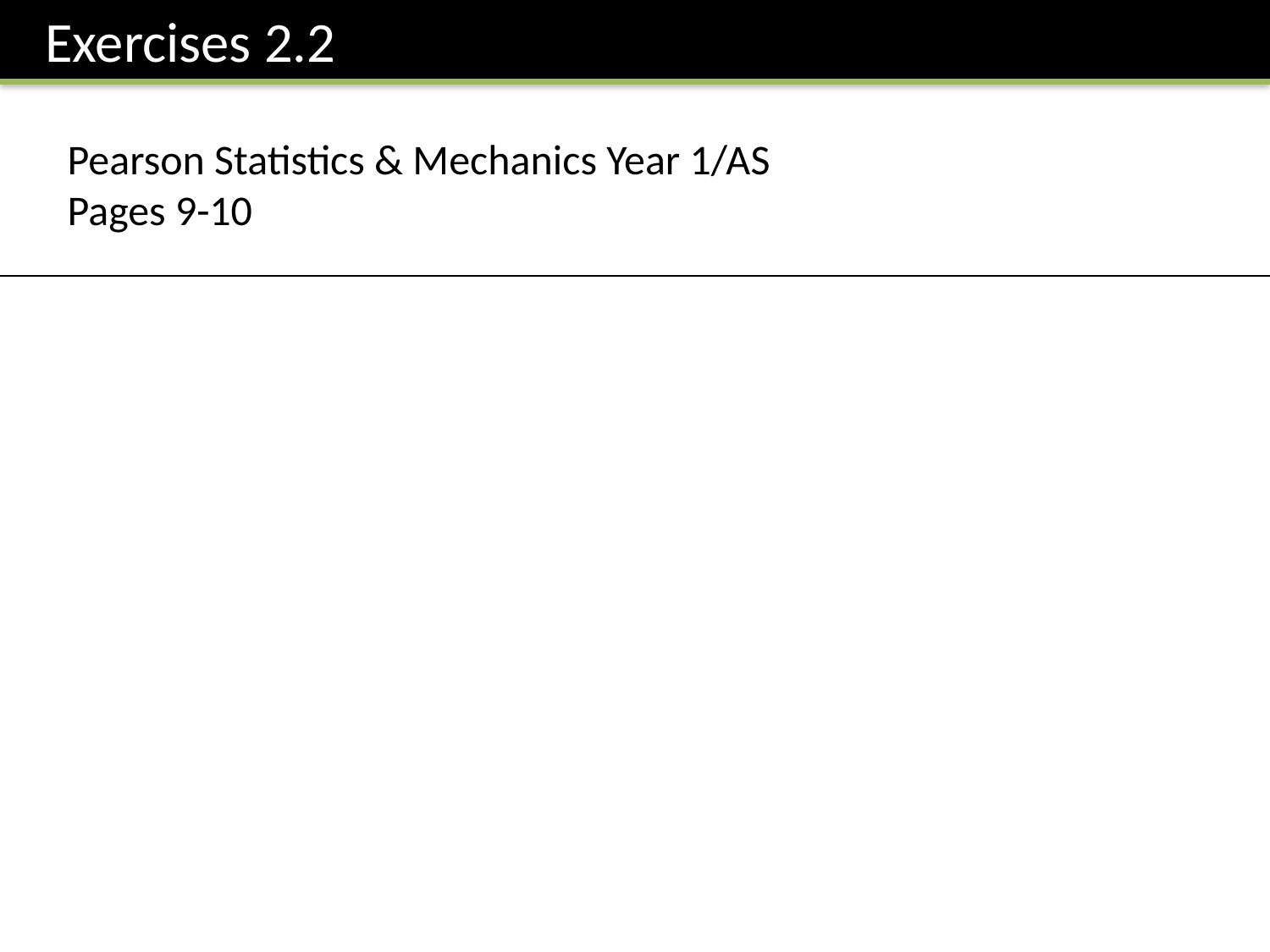

Exercises 2.2
Pearson Statistics & Mechanics Year 1/AS
Pages 9-10